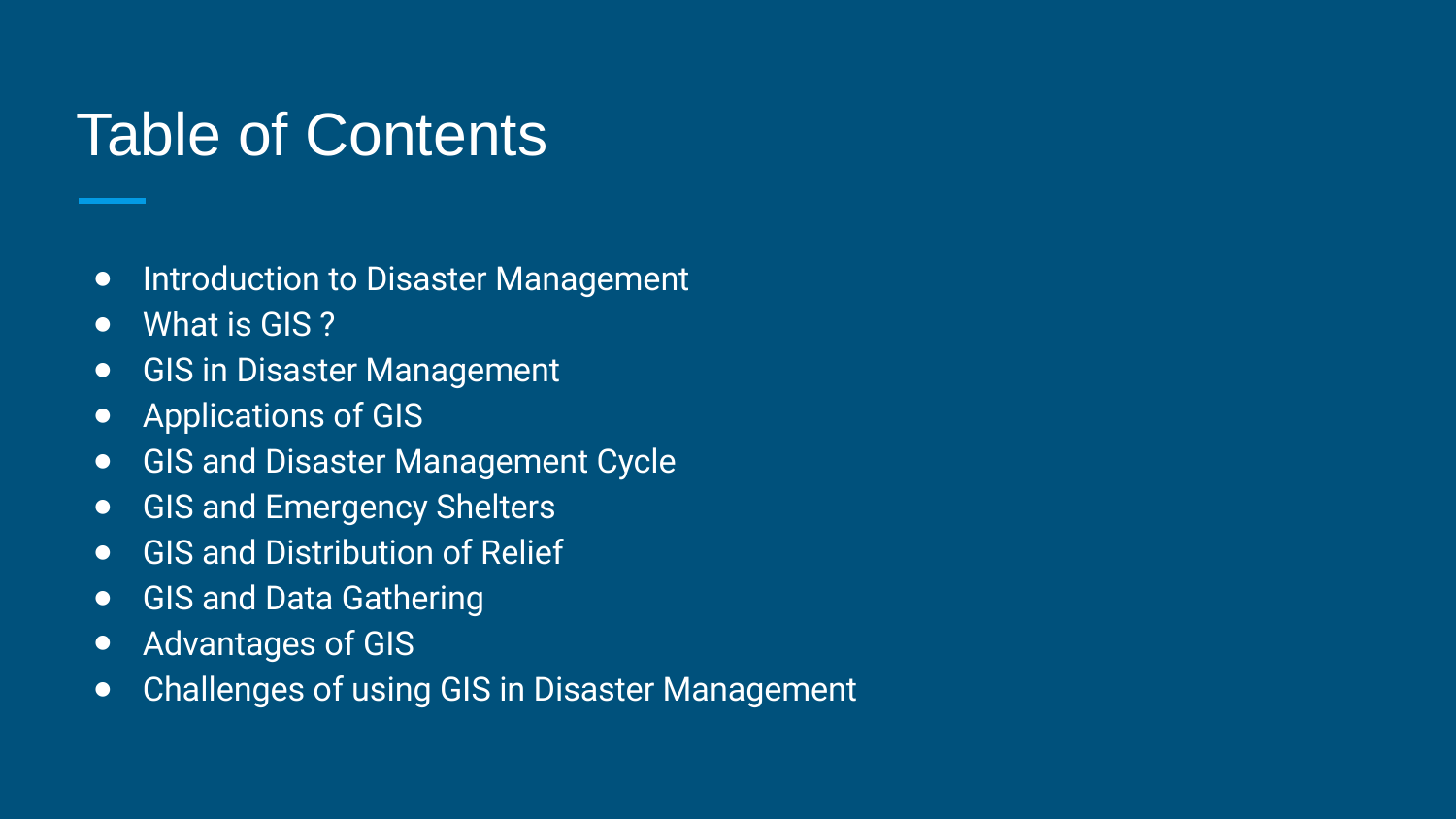

# Table of Contents
Introduction to Disaster Management
What is GIS ?
GIS in Disaster Management
Applications of GIS
GIS and Disaster Management Cycle
GIS and Emergency Shelters
GIS and Distribution of Relief
GIS and Data Gathering
Advantages of GIS
Challenges of using GIS in Disaster Management